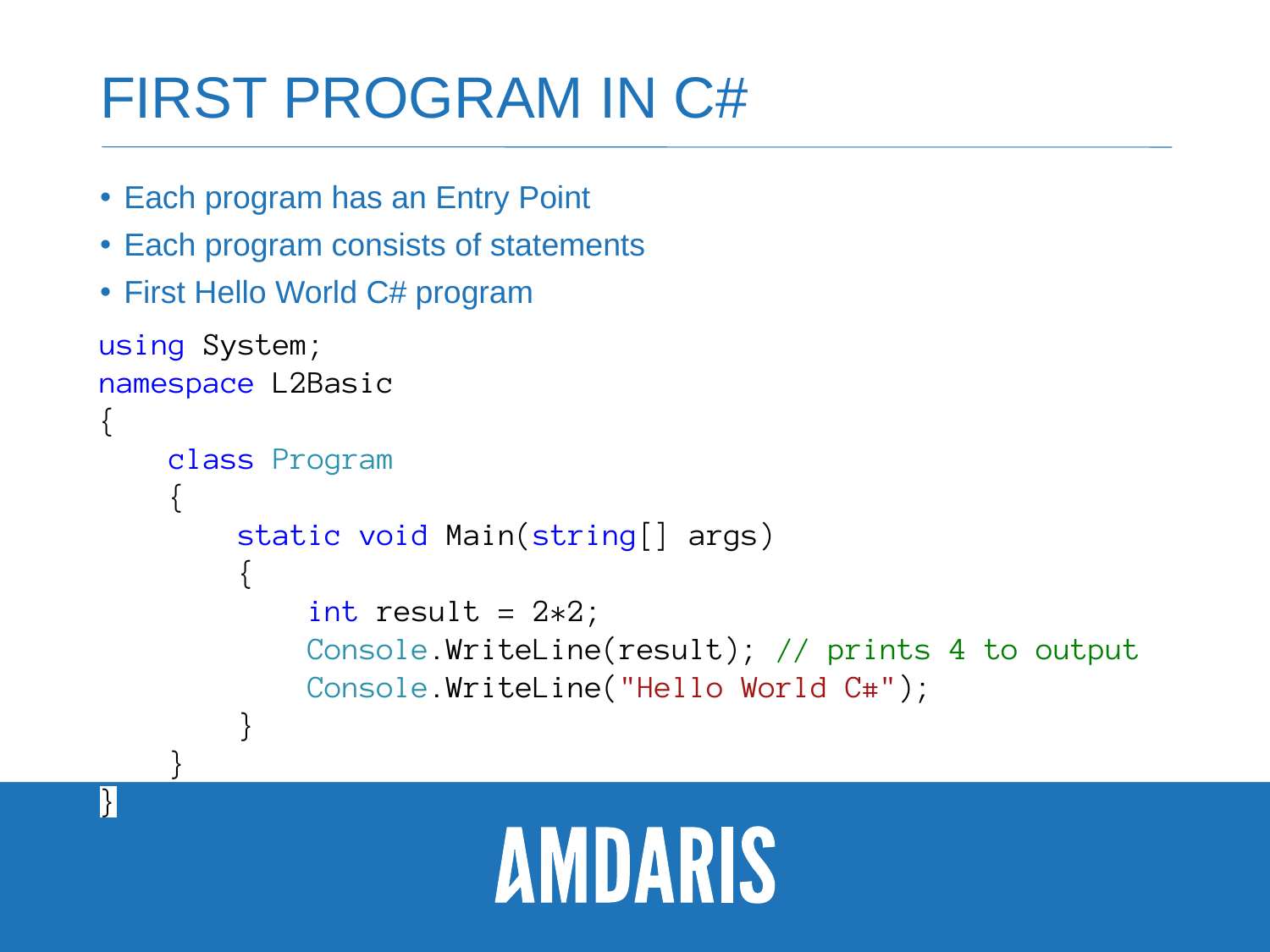

# First program in C#
Each program has an Entry Point
Each program consists of statements
First Hello World C# program

using System;
namespace L2Basic
{
    class Program
    {
        static void Main(string[] args)
        {
            int result = 2*2;
            Console.WriteLine(result); // prints 4 to output
            Console.WriteLine("Hello World C#");
        }
    }
}